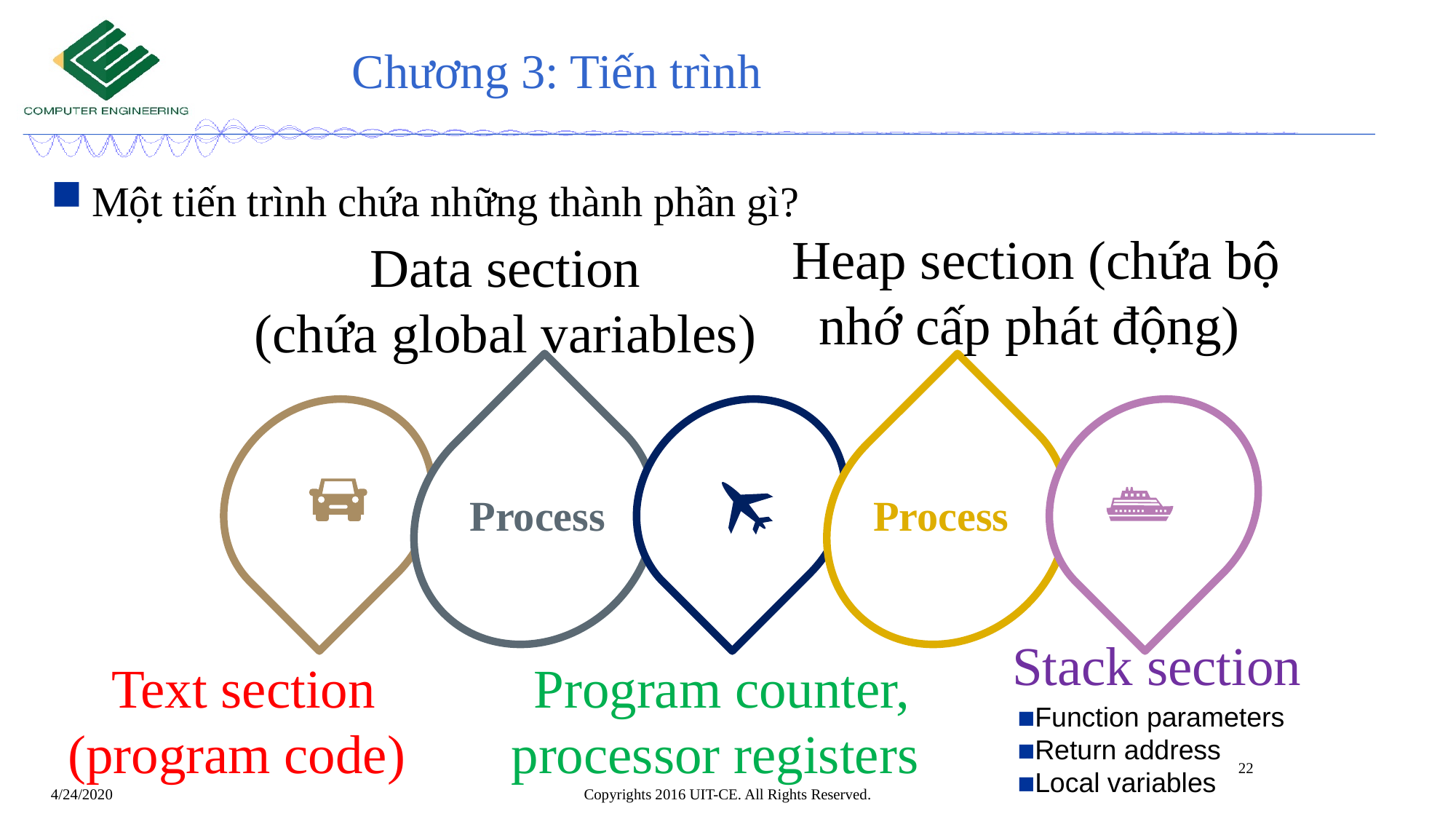

# Chương 3: Tiến trình
Một tiến trình chứa những thành phần gì?

Heap section (chứa bộ nhớ cấp phát động)
Data section
 (chứa global variables)

Process
Process

Stack section
Text section (program code)
Program counter, processor registers
◼Function parameters
◼Return address
◼Local variables
22
Copyrights 2016 UIT-CE. All Rights Reserved.
4/24/2020